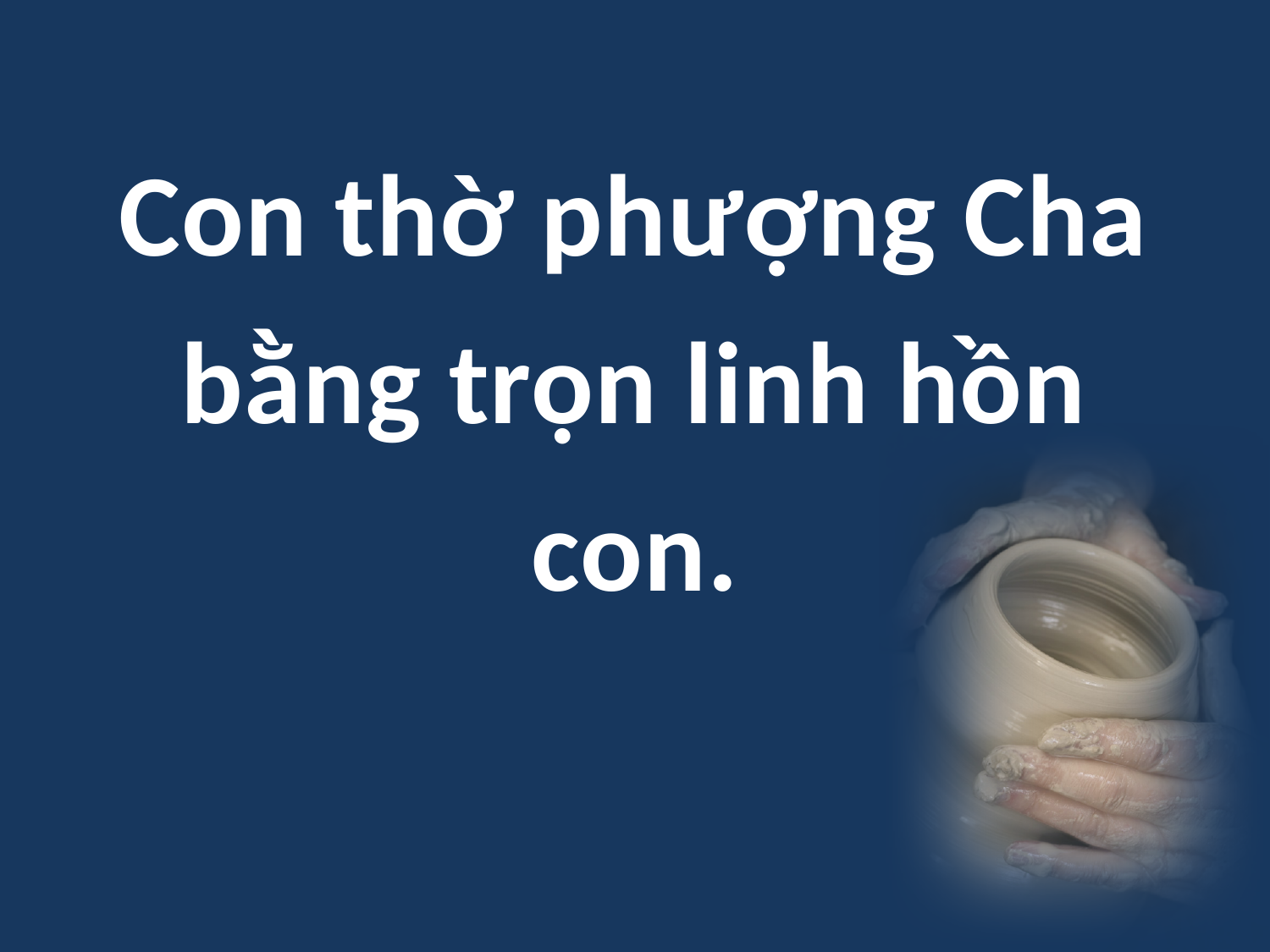

Con thờ phượng Cha bằng trọn linh hồn con.